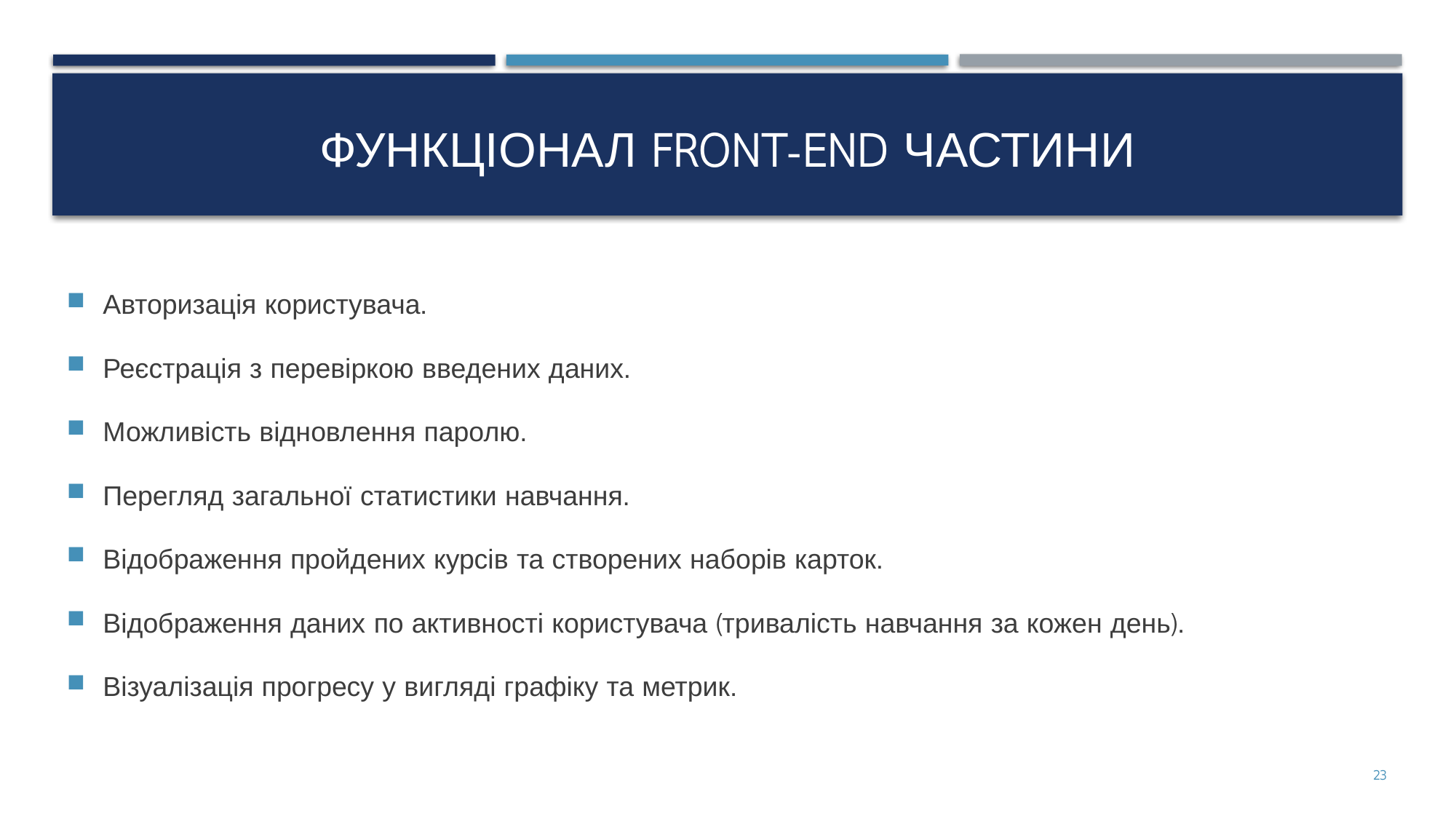

# Функціонал front-end частини
Авторизація користувача.
Реєстрація з перевіркою введених даних.
Можливість відновлення паролю.
Перегляд загальної статистики навчання.
Відображення пройдених курсів та створених наборів карток.
Відображення даних по активності користувача (тривалість навчання за кожен день).
Візуалізація прогресу у вигляді графіку та метрик.
23